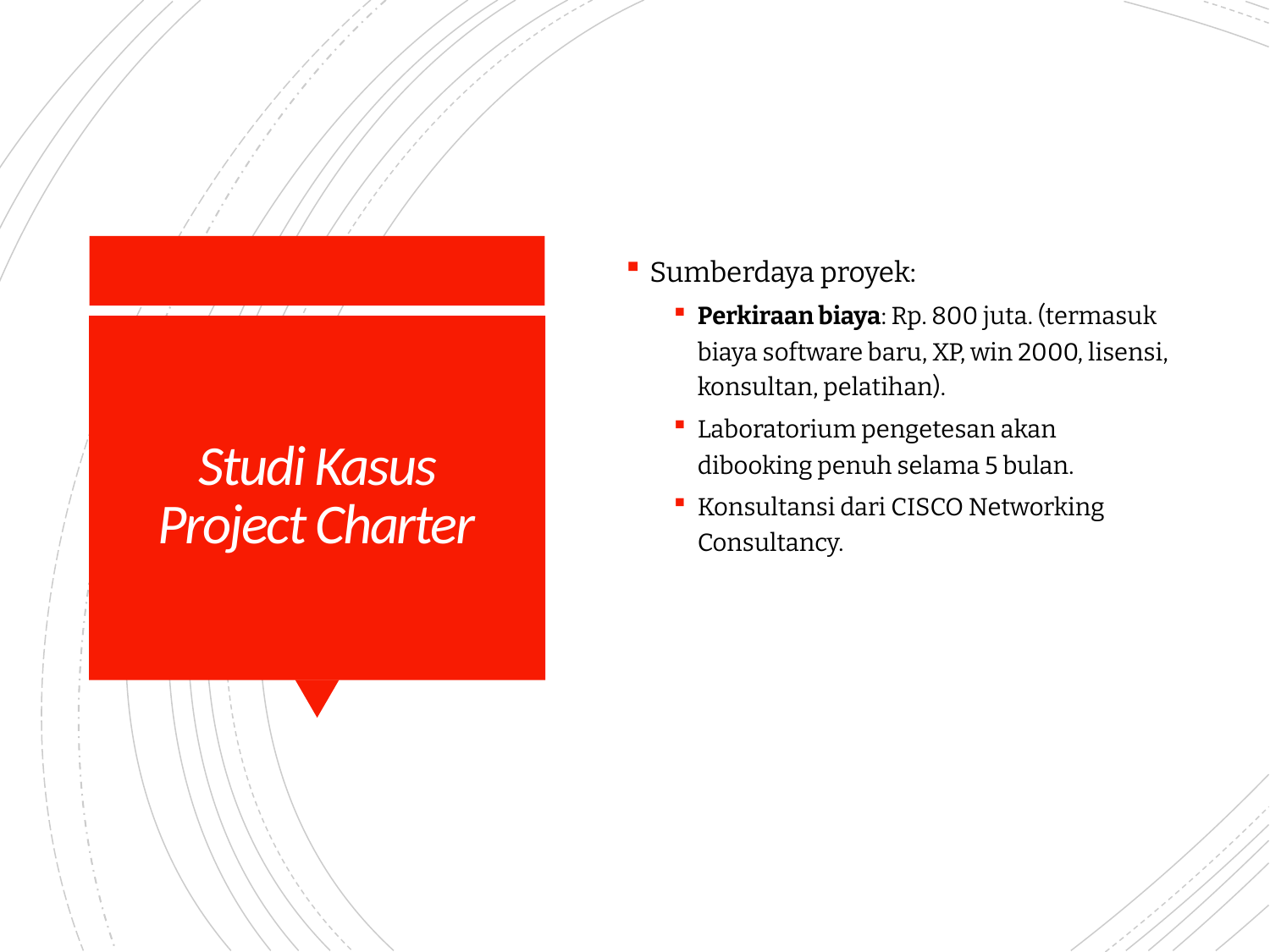

Sumberdaya proyek:
Perkiraan biaya: Rp. 800 juta. (termasuk biaya software baru, XP, win 2000, lisensi, konsultan, pelatihan).
Laboratorium pengetesan akan dibooking penuh selama 5 bulan.
Konsultansi dari CISCO Networking Consultancy.

# Studi Kasus Project Charter